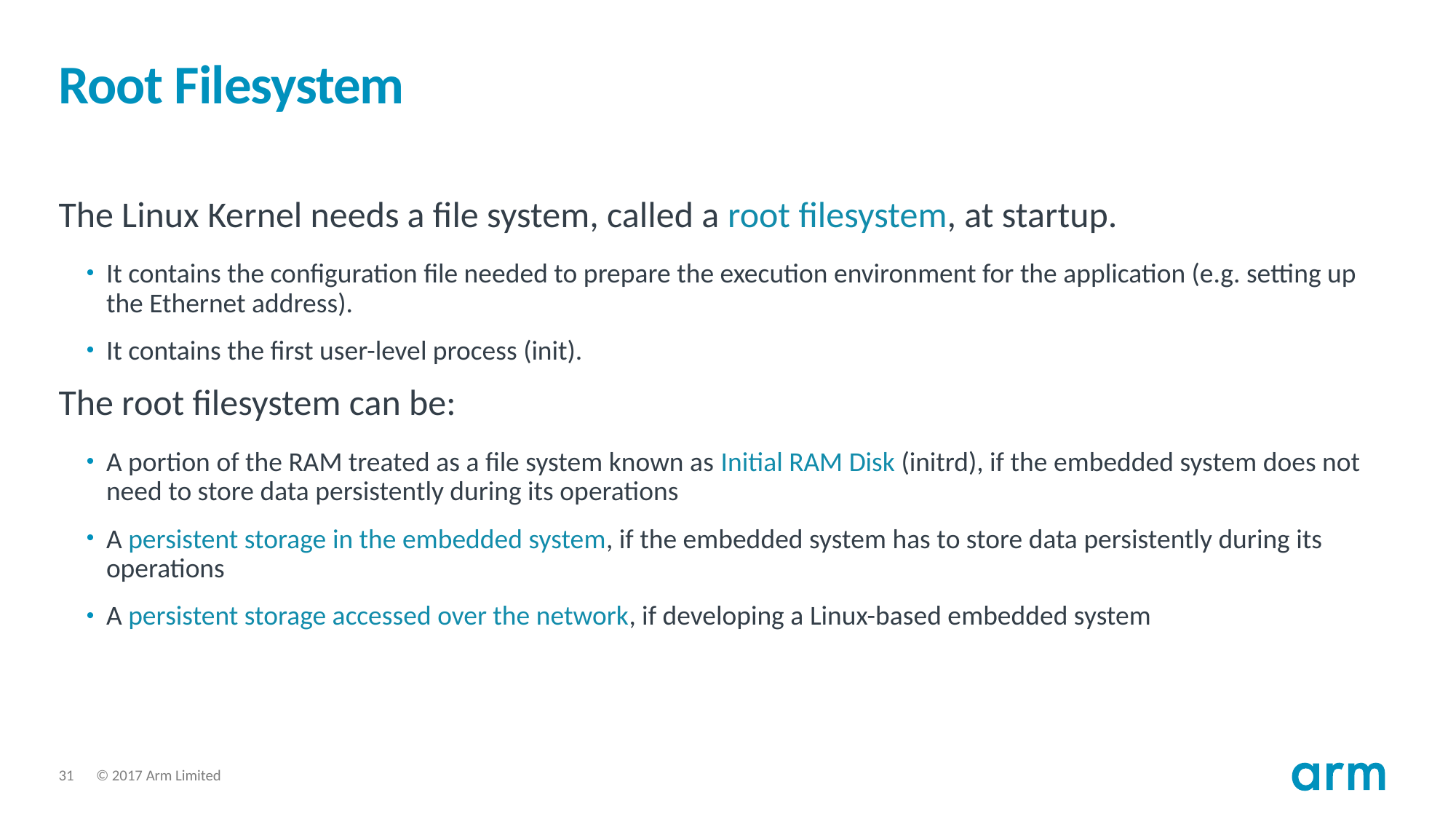

# Root Filesystem
The Linux Kernel needs a file system, called a root filesystem, at startup.
It contains the configuration file needed to prepare the execution environment for the application (e.g. setting up the Ethernet address).
It contains the first user-level process (init).
The root filesystem can be:
A portion of the RAM treated as a file system known as Initial RAM Disk (initrd), if the embedded system does not need to store data persistently during its operations
A persistent storage in the embedded system, if the embedded system has to store data persistently during its operations
A persistent storage accessed over the network, if developing a Linux-based embedded system